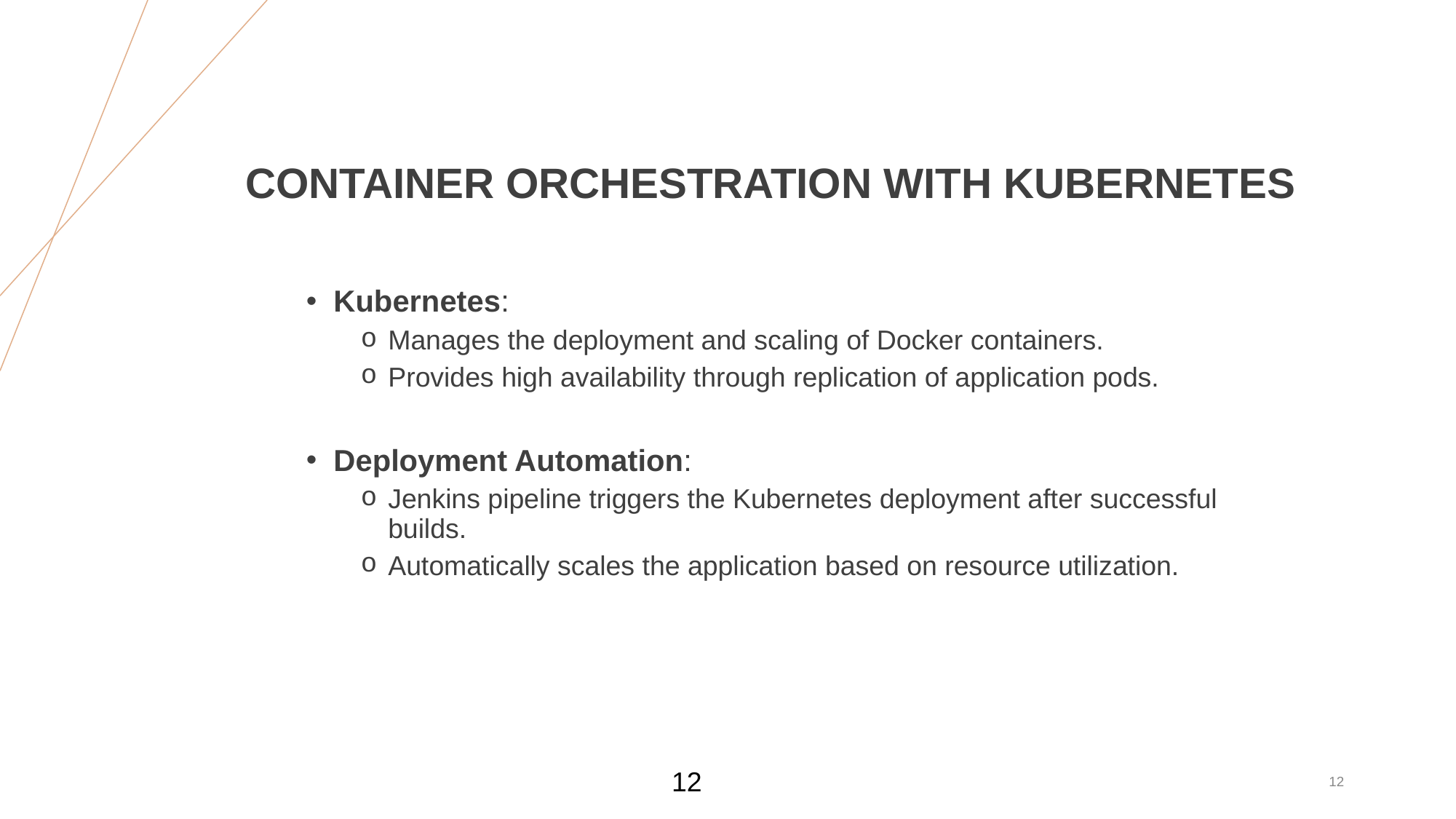

# CONTAINER ORCHESTRATION WITH KUBERNETES
Kubernetes:
Manages the deployment and scaling of Docker containers.
Provides high availability through replication of application pods.

Deployment Automation:
Jenkins pipeline triggers the Kubernetes deployment after successful builds.
Automatically scales the application based on resource utilization.

12
12